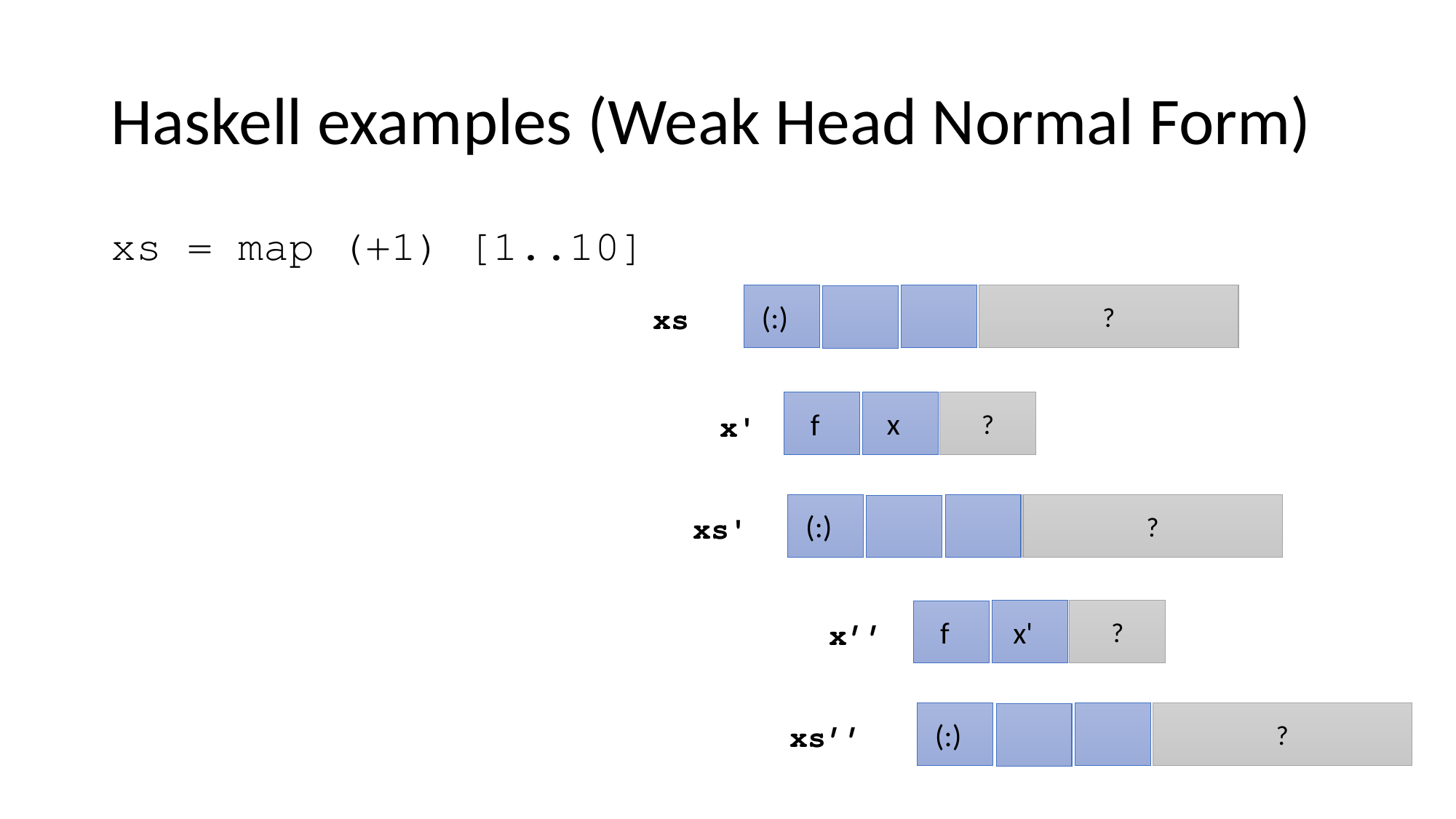

# Haskell examples (Weak Head Normal Form)
xs = map (+1) [1..10]
(:)

?

xs
x
?
f
x'
(:)

?

xs'
x'
?
f
x’’
(:)

?

xs’’